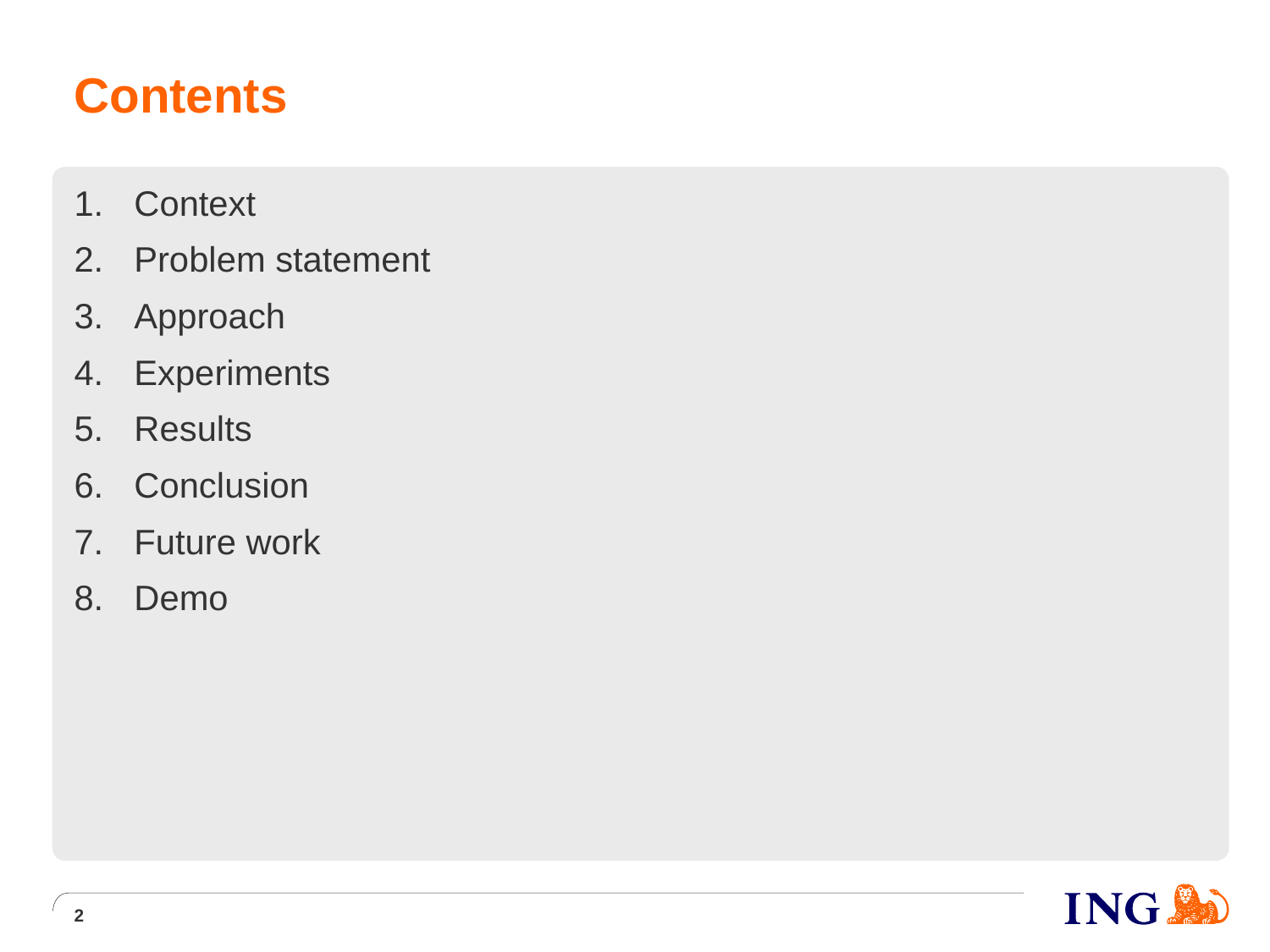

# Contents
Context
Problem statement
Approach
Experiments
Results
Conclusion
Future work
Demo

2